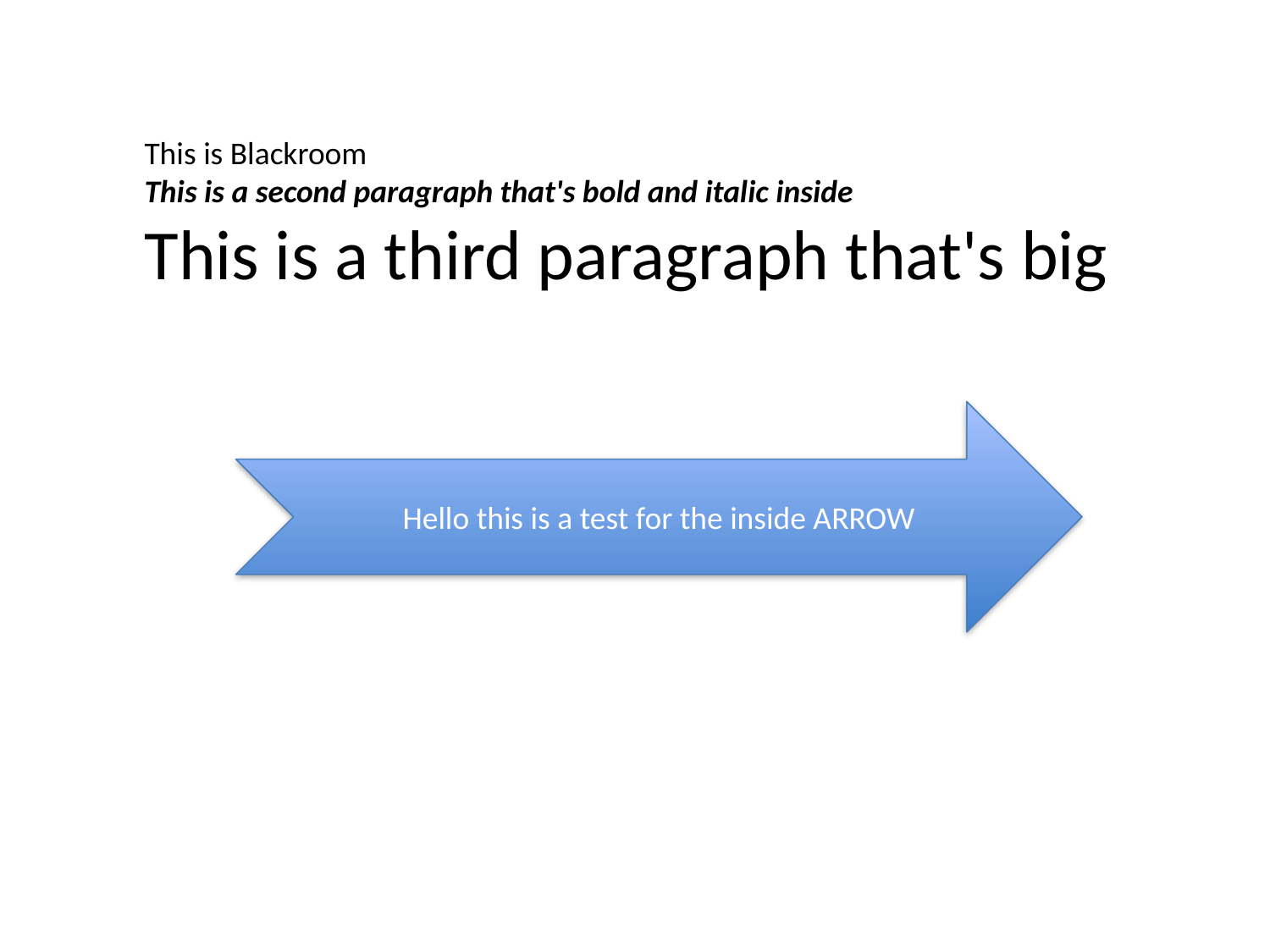

This is Blackroom
This is a second paragraph that's bold and italic inside
This is a third paragraph that's big
Hello this is a test for the inside ARROW